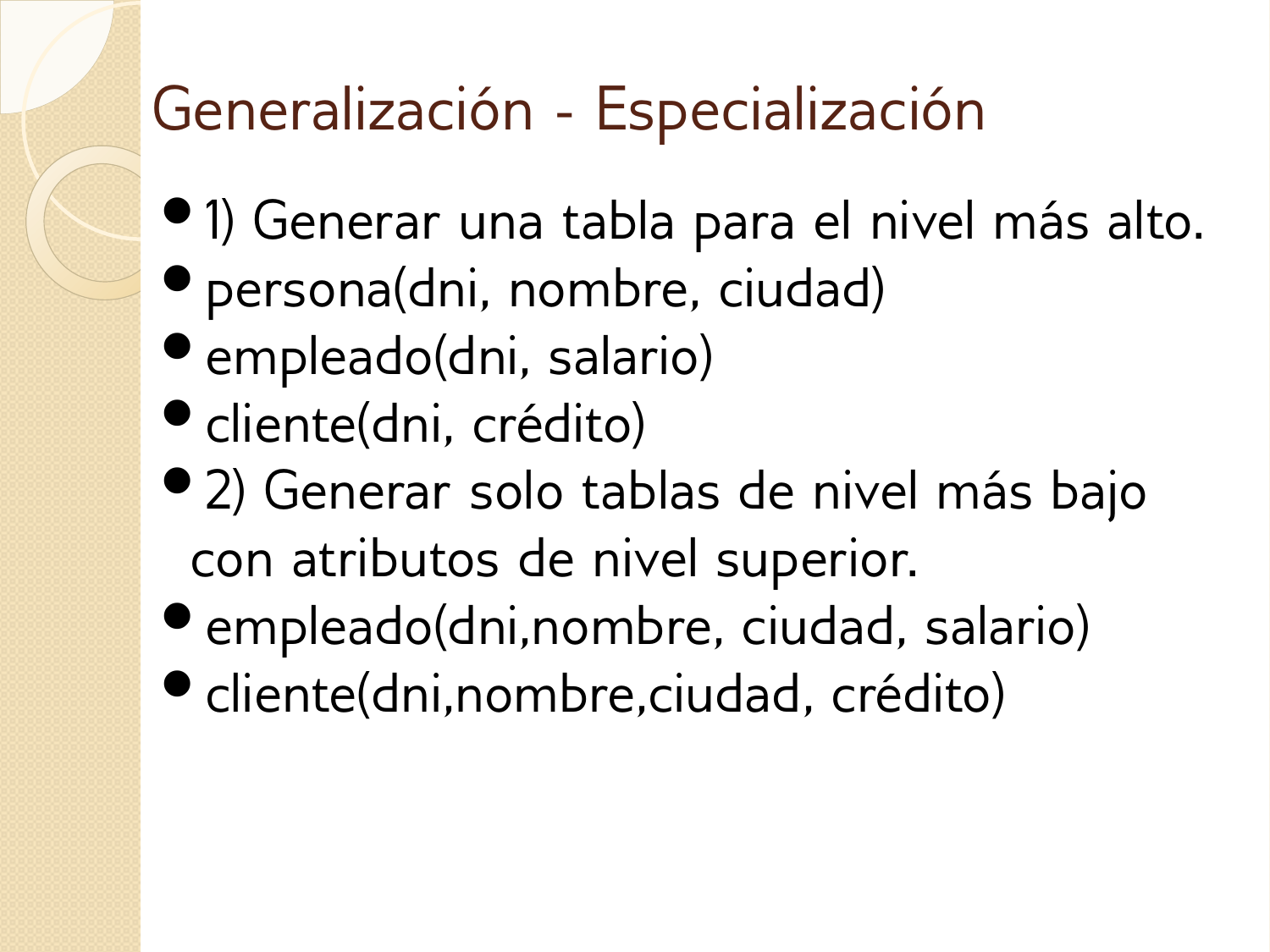

Generalización - Especialización

1) Generar una tabla para el nivel más alto.
persona(dni, nombre, ciudad)
empleado(dni, salario)
cliente(dni, crédito)
2) Generar solo tablas de nivel más bajo con atributos de nivel superior.
empleado(dni,nombre, ciudad, salario)
cliente(dni,nombre,ciudad, crédito)